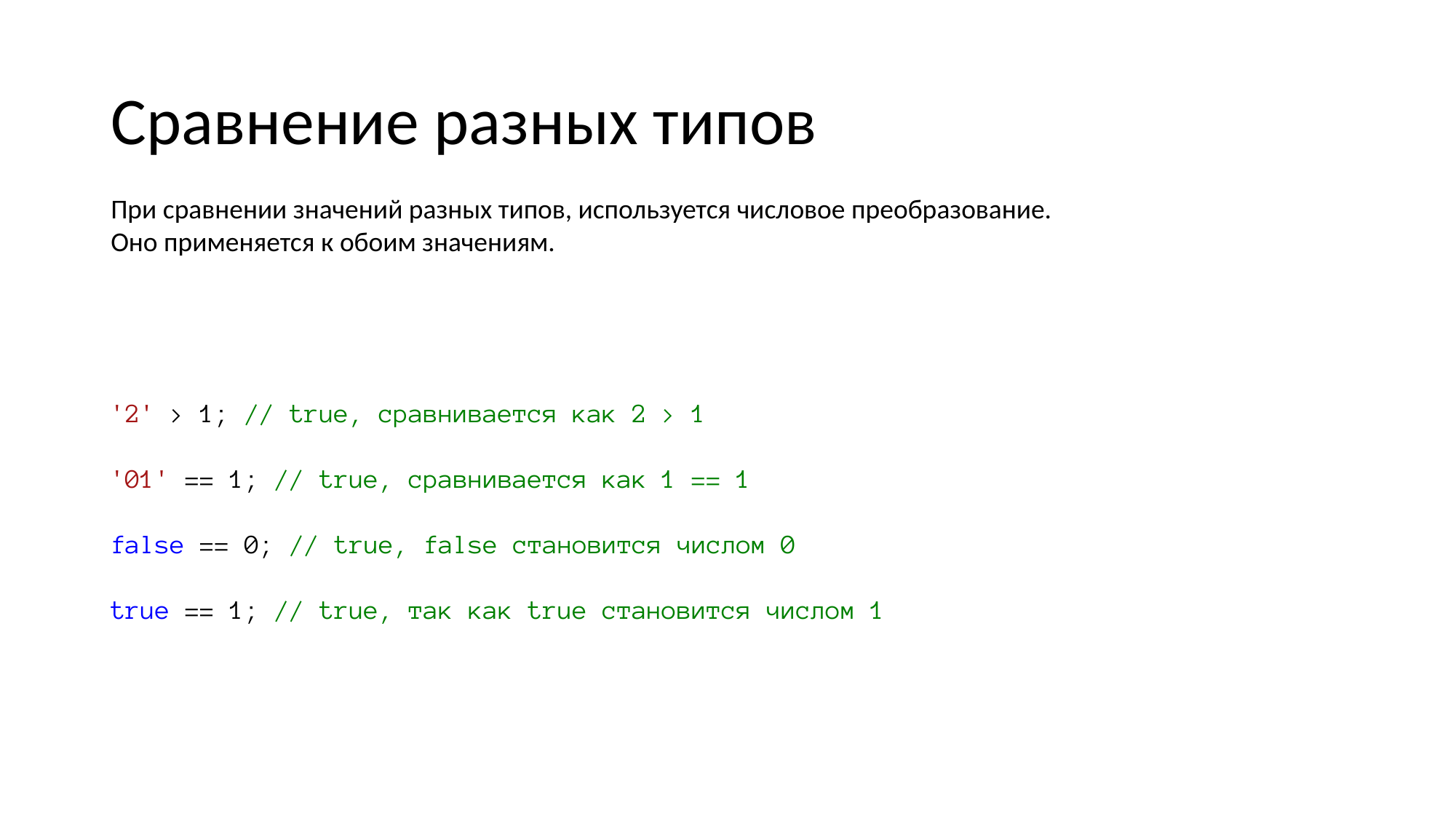

# Сравнение разных типов
При сравнении значений разных типов, используется числовое преобразование. Оно применяется к обоим значениям.
'2' > 1; // true, сравнивается как 2 > 1

'01' == 1; // true, сравнивается как 1 == 1

false == 0; // true, false становится числом 0

true == 1; // true, так как true становится числом 1